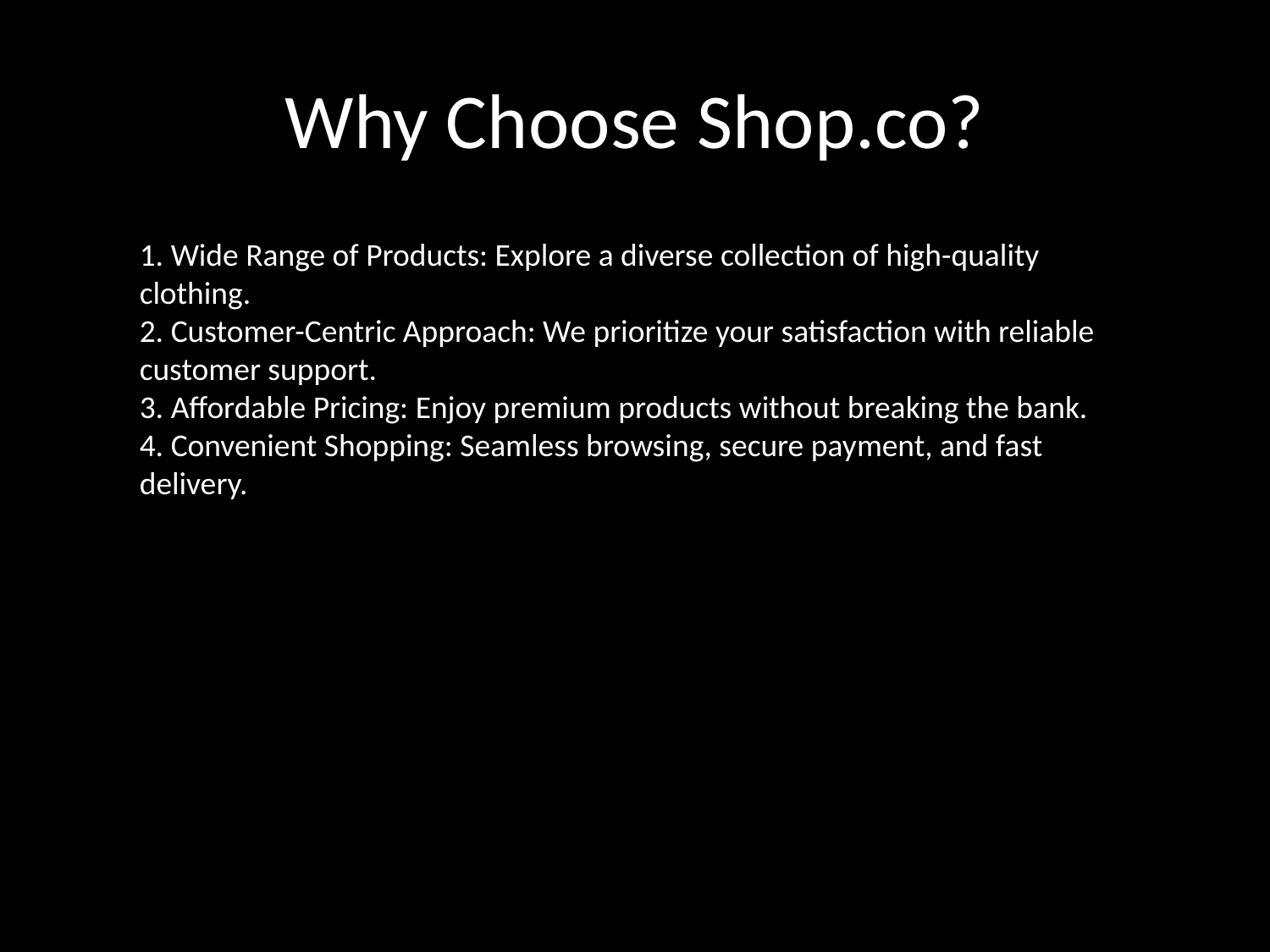

# Why Choose Shop.co?

1. Wide Range of Products: Explore a diverse collection of high-quality clothing.
2. Customer-Centric Approach: We prioritize your satisfaction with reliable customer support.
3. Affordable Pricing: Enjoy premium products without breaking the bank.
4. Convenient Shopping: Seamless browsing, secure payment, and fast delivery.